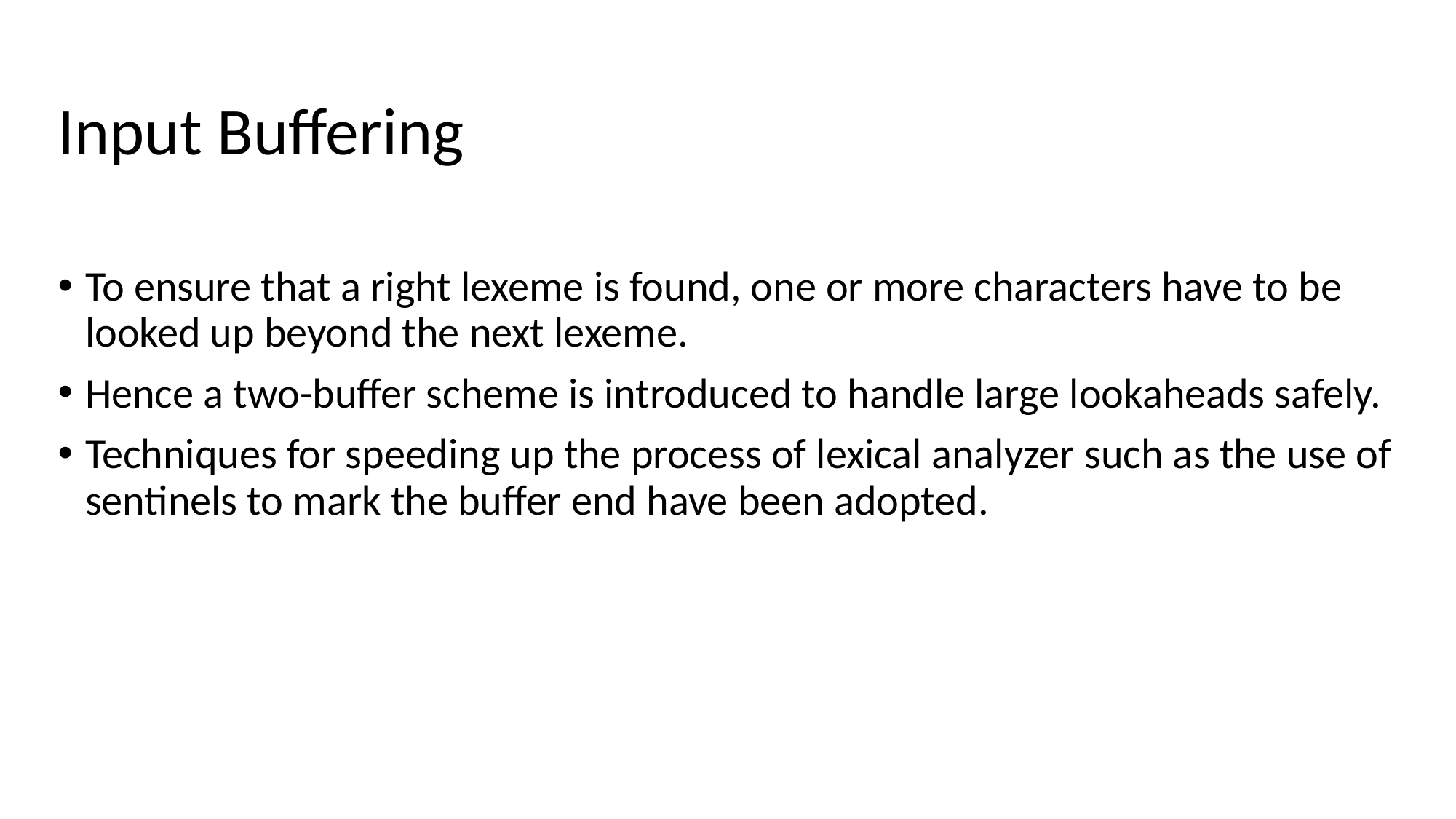

# Input Buffering
To ensure that a right lexeme is found, one or more characters have to be looked up beyond the next lexeme.
Hence a two-buffer scheme is introduced to handle large lookaheads safely.
Techniques for speeding up the process of lexical analyzer such as the use of sentinels to mark the buffer end have been adopted.